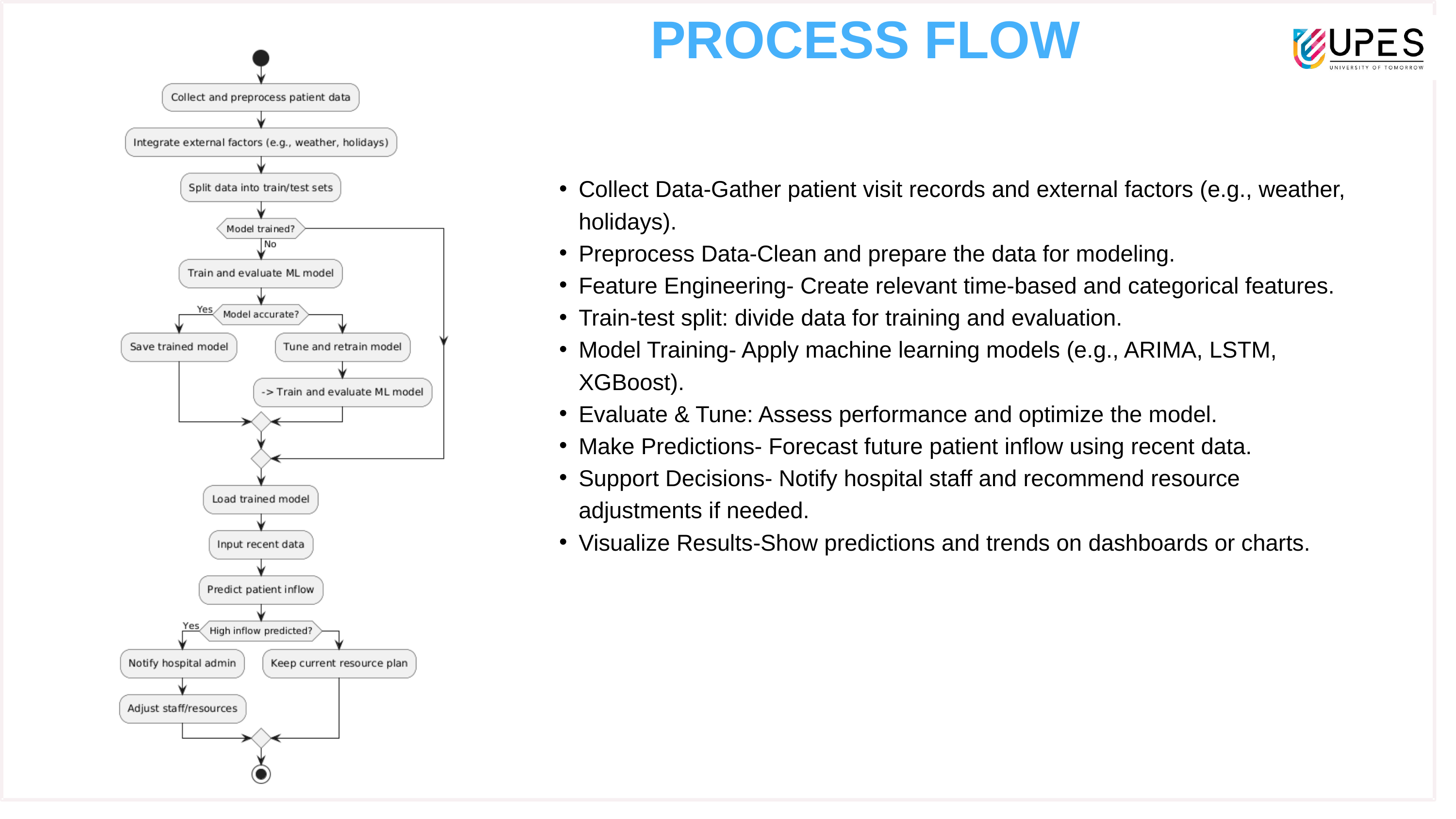

PROCESS FLOW

Collect Data-Gather patient visit records and external factors (e.g., weather, holidays).
Preprocess Data-Clean and prepare the data for modeling.
Feature Engineering- Create relevant time-based and categorical features.
Train-test split: divide data for training and evaluation.
Model Training- Apply machine learning models (e.g., ARIMA, LSTM, XGBoost).
Evaluate & Tune: Assess performance and optimize the model.
Make Predictions- Forecast future patient inflow using recent data.
Support Decisions- Notify hospital staff and recommend resource adjustments if needed.
Visualize Results-Show predictions and trends on dashboards or charts.